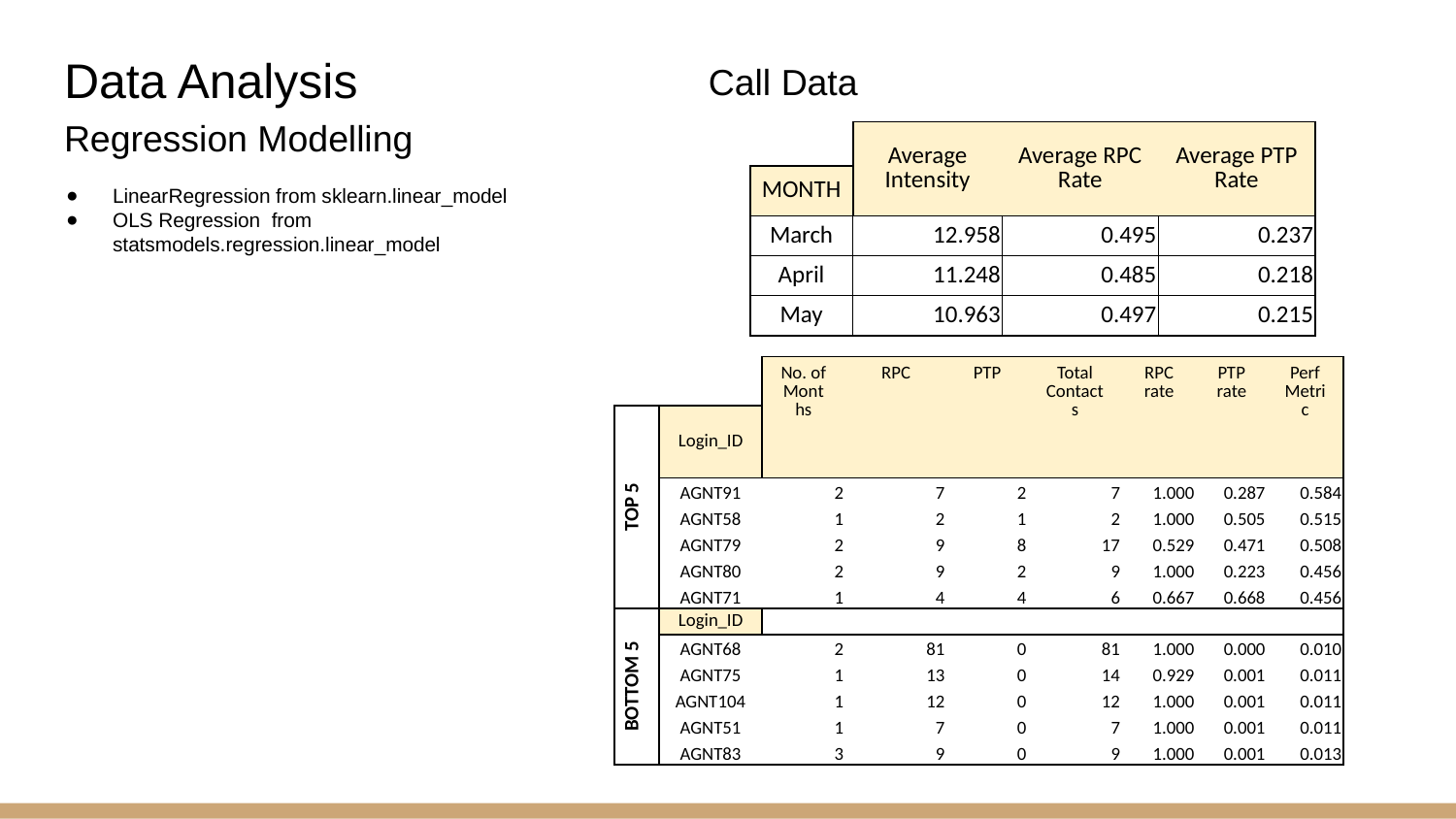

Call Data
Data Analysis
# Regression Modelling
|  | Average Intensity | Average RPC Rate | Average PTP Rate |
| --- | --- | --- | --- |
| MONTH |  |  |  |
| March | 12.958 | 0.495 | 0.237 |
| April | 11.248 | 0.485 | 0.218 |
| May | 10.963 | 0.497 | 0.215 |
LinearRegression from sklearn.linear_model
OLS Regression  from statsmodels.regression.linear_model

|  |  | No. of Months | RPC | PTP | Total Contacts | RPC rate | PTP rate | Perf Metric |
| --- | --- | --- | --- | --- | --- | --- | --- | --- |
| TOP 5 | Login\_ID |  |  |  |  |  |  |  |
|  | AGNT91 | 2 | 7 | 2 | 7 | 1.000 | 0.287 | 0.584 |
|  | AGNT58 | 1 | 2 | 1 | 2 | 1.000 | 0.505 | 0.515 |
|  | AGNT79 | 2 | 9 | 8 | 17 | 0.529 | 0.471 | 0.508 |
|  | AGNT80 | 2 | 9 | 2 | 9 | 1.000 | 0.223 | 0.456 |
|  | AGNT71 | 1 | 4 | 4 | 6 | 0.667 | 0.668 | 0.456 |
| BOTTOM 5 | Login\_ID |  |  |  |  |  |  |  |
|  | AGNT68 | 2 | 81 | 0 | 81 | 1.000 | 0.000 | 0.010 |
|  | AGNT75 | 1 | 13 | 0 | 14 | 0.929 | 0.001 | 0.011 |
|  | AGNT104 | 1 | 12 | 0 | 12 | 1.000 | 0.001 | 0.011 |
|  | AGNT51 | 1 | 7 | 0 | 7 | 1.000 | 0.001 | 0.011 |
|  | AGNT83 | 3 | 9 | 0 | 9 | 1.000 | 0.001 | 0.013 |